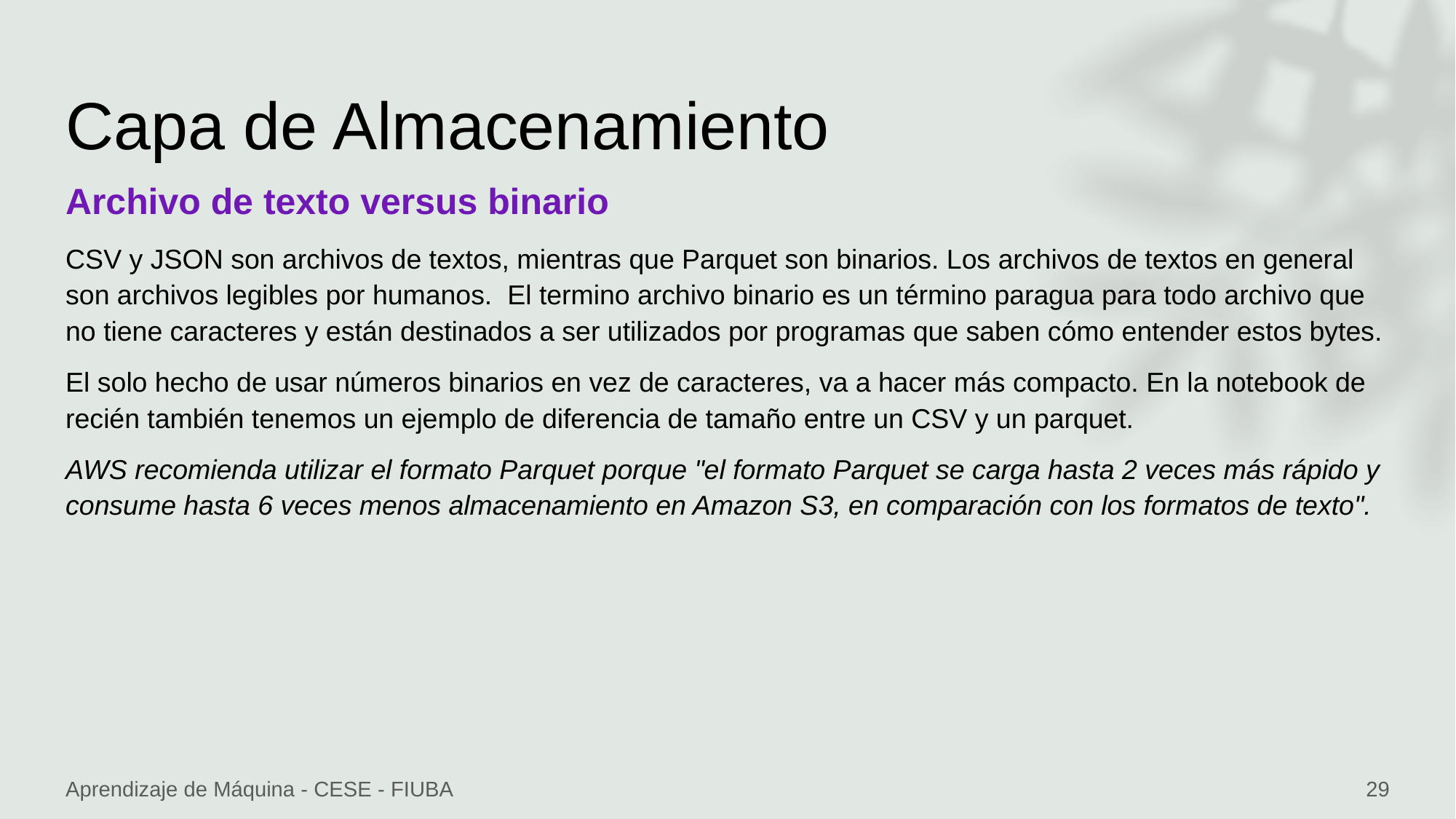

# Capa de Almacenamiento
Archivo de texto versus binario
CSV y JSON son archivos de textos, mientras que Parquet son binarios. Los archivos de textos en general son archivos legibles por humanos.  El termino archivo binario es un término paragua para todo archivo que no tiene caracteres y están destinados a ser utilizados por programas que saben cómo entender estos bytes.
El solo hecho de usar números binarios en vez de caracteres, va a hacer más compacto. En la notebook de recién también tenemos un ejemplo de diferencia de tamaño entre un CSV y un parquet.
AWS recomienda utilizar el formato Parquet porque "el formato Parquet se carga hasta 2 veces más rápido y consume hasta 6 veces menos almacenamiento en Amazon S3, en comparación con los formatos de texto".
Aprendizaje de Máquina - CESE - FIUBA
29